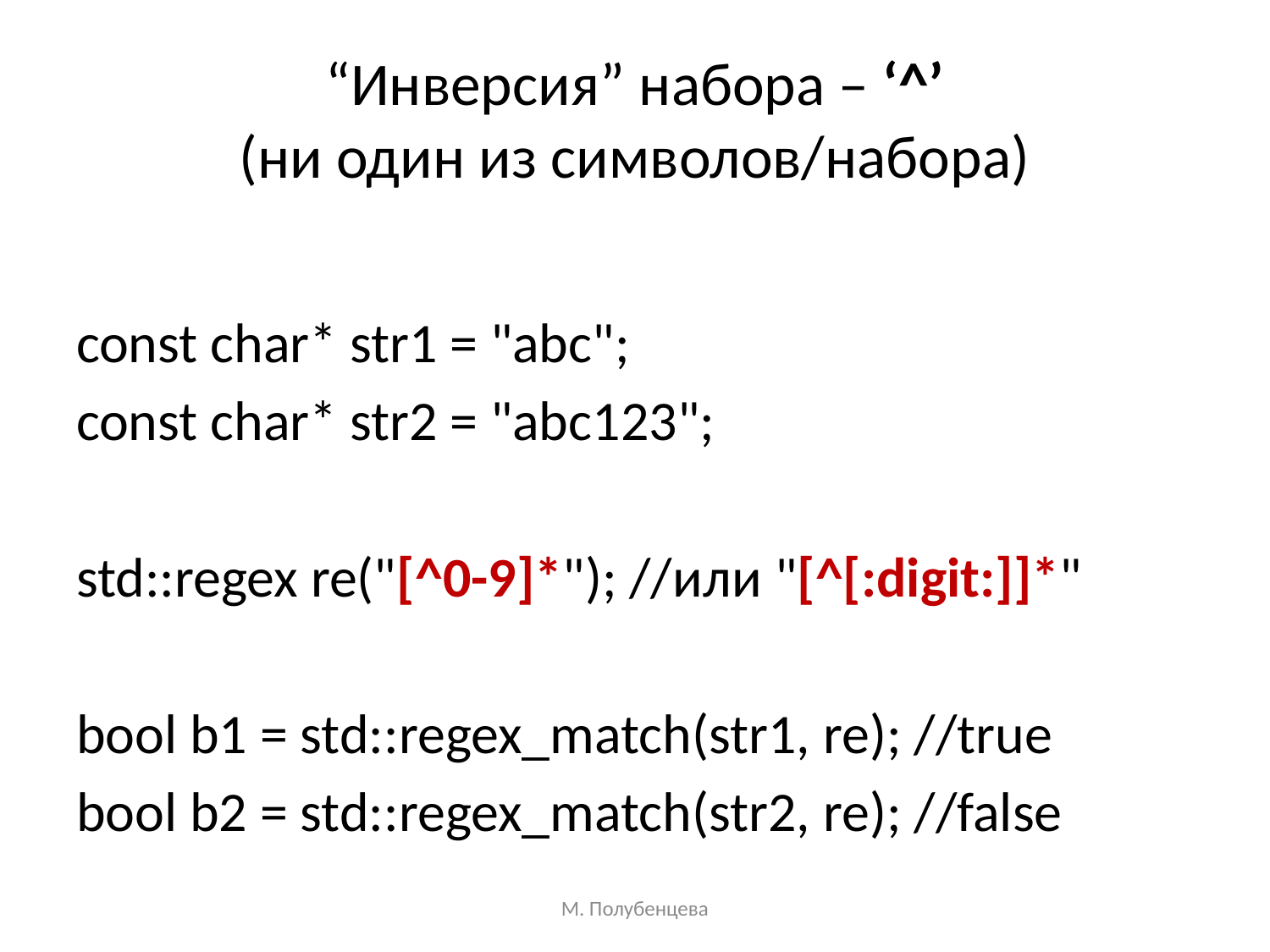

# “Инверсия” набора – ‘^’ (ни один из символов/набора)

const char* str1 = "abc";
const char* str2 = "abc123";

std::regex re("[^0-9]*"); //или "[^[:digit:]]*"

bool b1 = std::regex_match(str1, re); //true
bool b2 = std::regex_match(str2, re); //false
М. Полубенцева